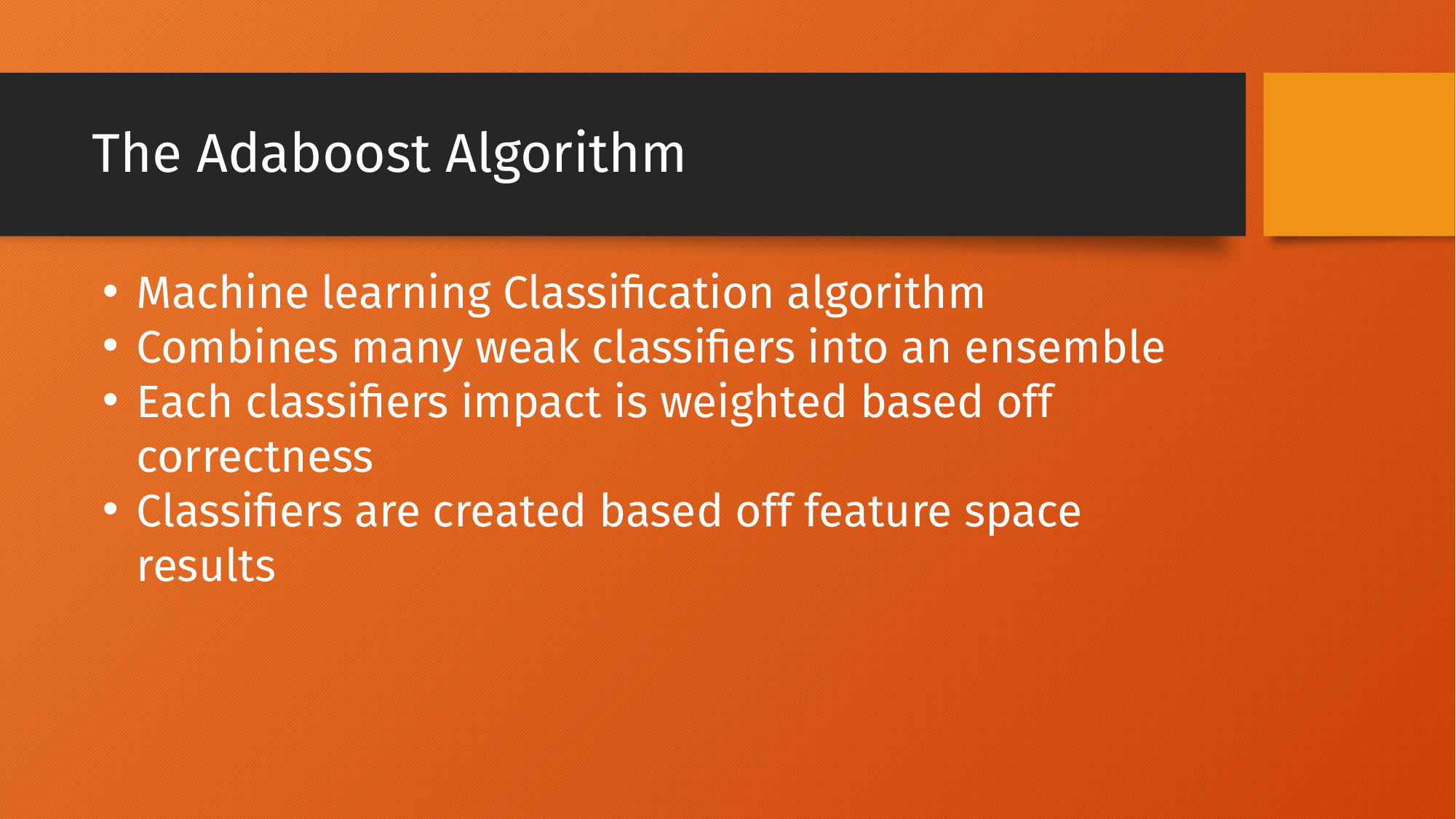

# The Adaboost Algorithm
Machine learning Classification algorithm
Combines many weak classifiers into an ensemble
Each classifiers impact is weighted based off correctness
Classifiers are created based off feature space results